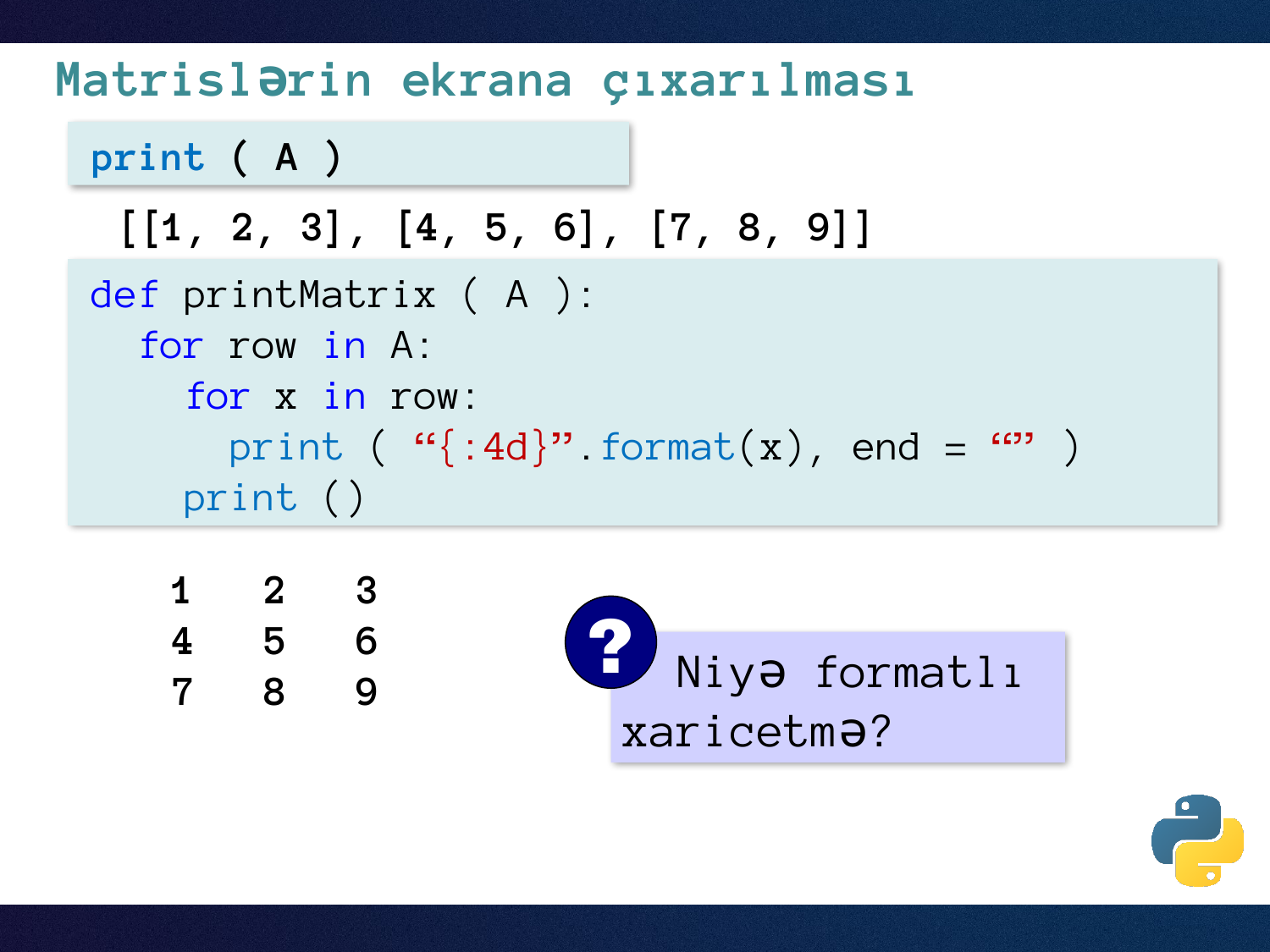

# Matrislərin ekrana çıxarılması
print ( A )
[[1, 2, 3], [4, 5, 6], [7, 8, 9]]
def printMatrix ( A ):
  for row in A:
    for x in row:
      print ( “{:4d}”.format(x), end = “” )
    print ()
   1   2   3
   4   5   6
   7   8   9
?
  Niyə formatlı xaricetmə?